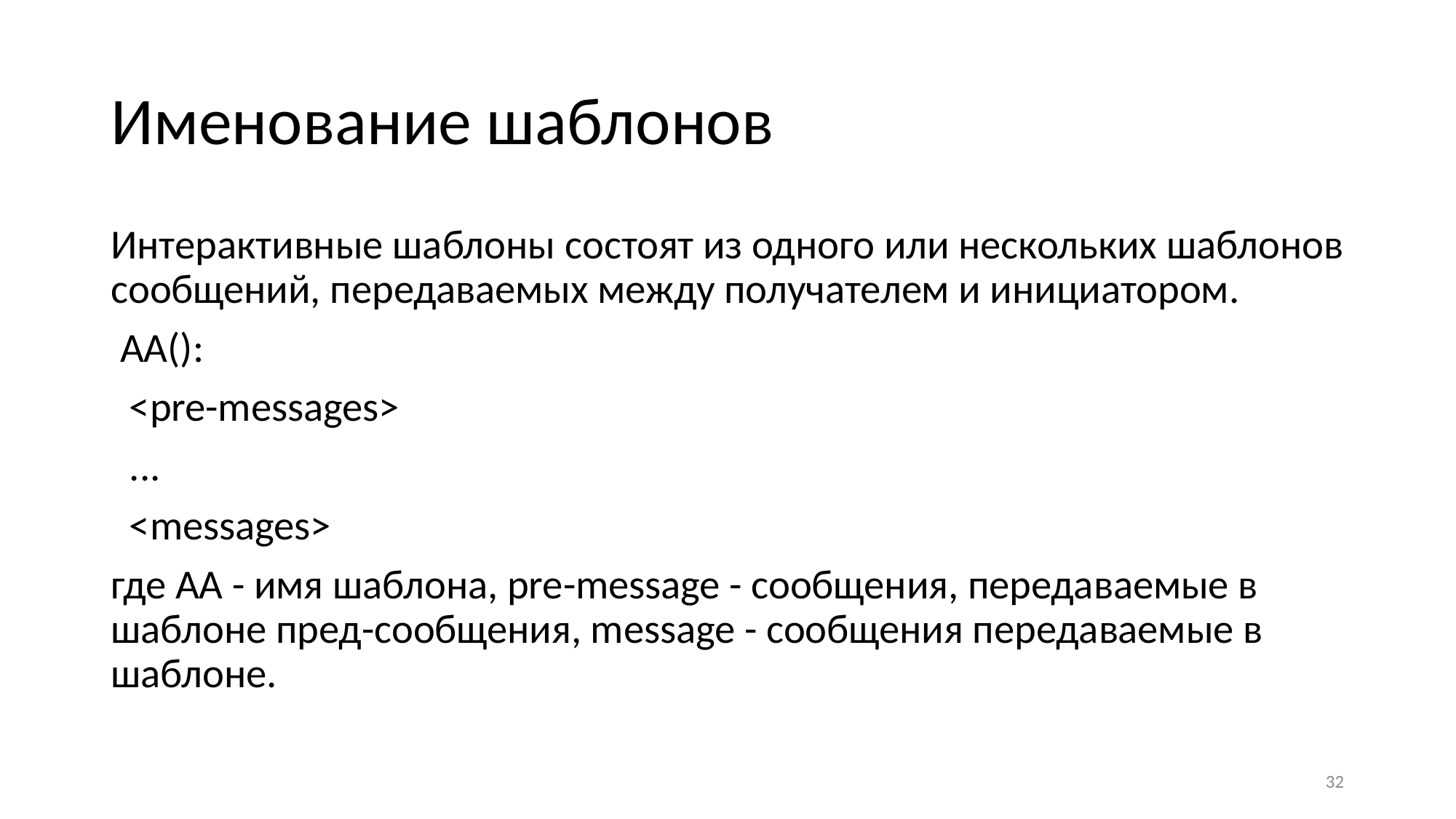

# Именование шаблонов
Интерактивные шаблоны состоят из одного или нескольких шаблонов сообщений, передаваемых между получателем и инициатором.
 AA():
  <pre-messages>
  ...
  <messages>
где AA - имя шаблона, pre-message - сообщения, передаваемые в шаблоне пред-сообщения, message - сообщения передаваемые в шаблоне.
32